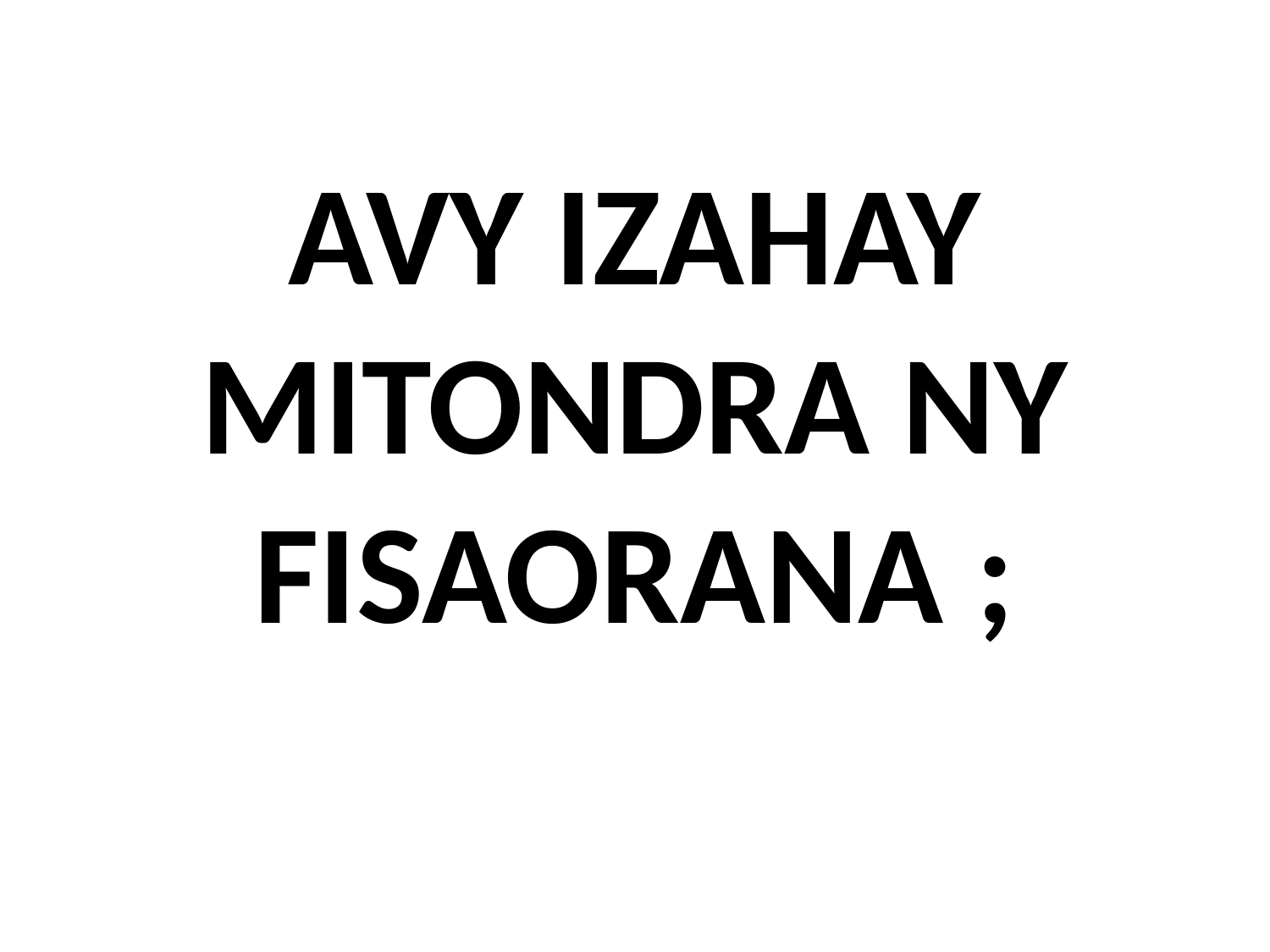

# AVY IZAHAY MITONDRA NY FISAORANA ;